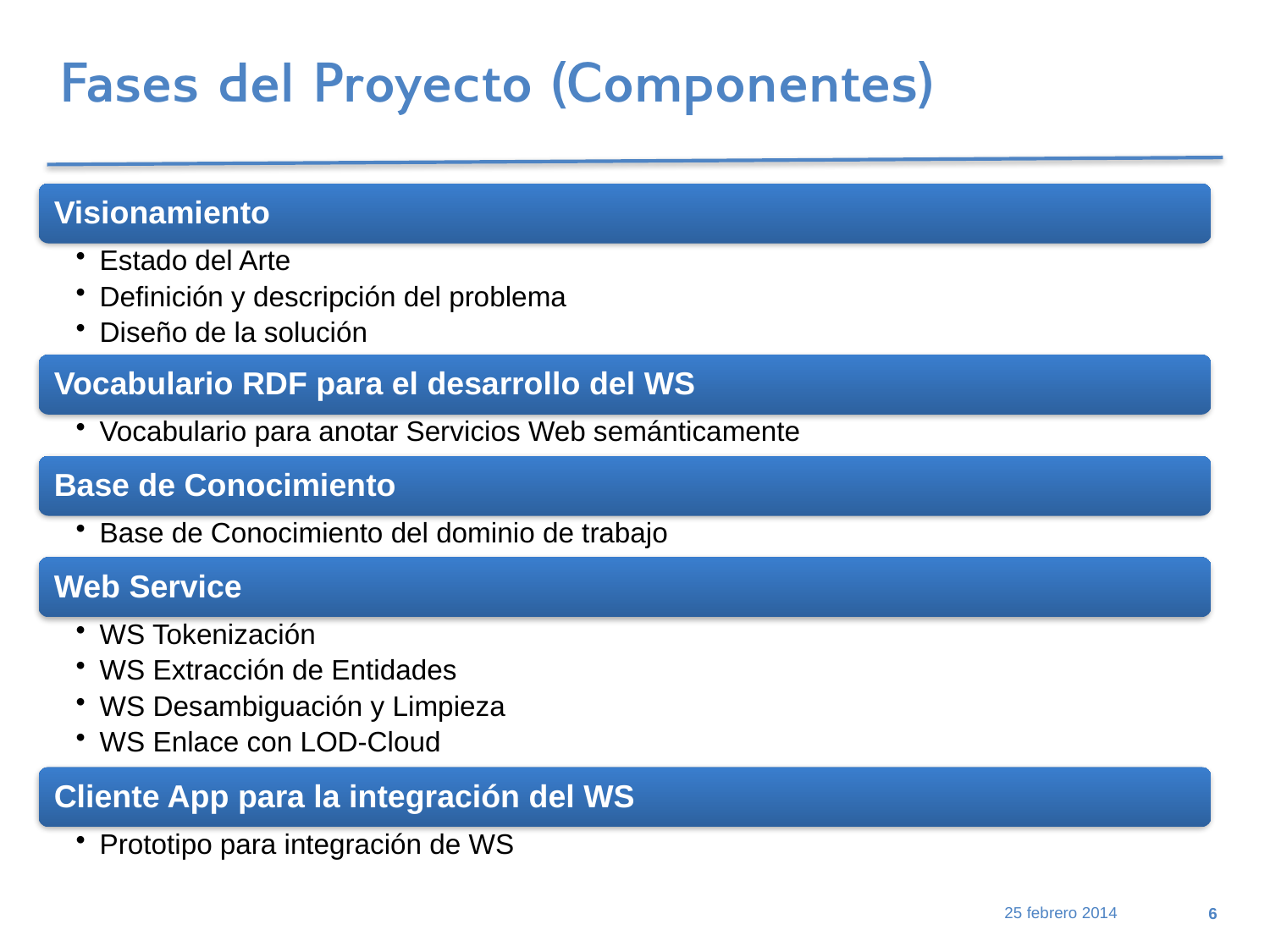

# Fases del Proyecto (Componentes)
Visionamiento
Estado del Arte
Definición y descripción del problema
Diseño de la solución
Vocabulario RDF para el desarrollo del WS
Vocabulario para anotar Servicios Web semánticamente
Base de Conocimiento
Base de Conocimiento del dominio de trabajo
Web Service
WS Tokenización
WS Extracción de Entidades
WS Desambiguación y Limpieza
WS Enlace con LOD-Cloud
Cliente App para la integración del WS
Prototipo para integración de WS
6